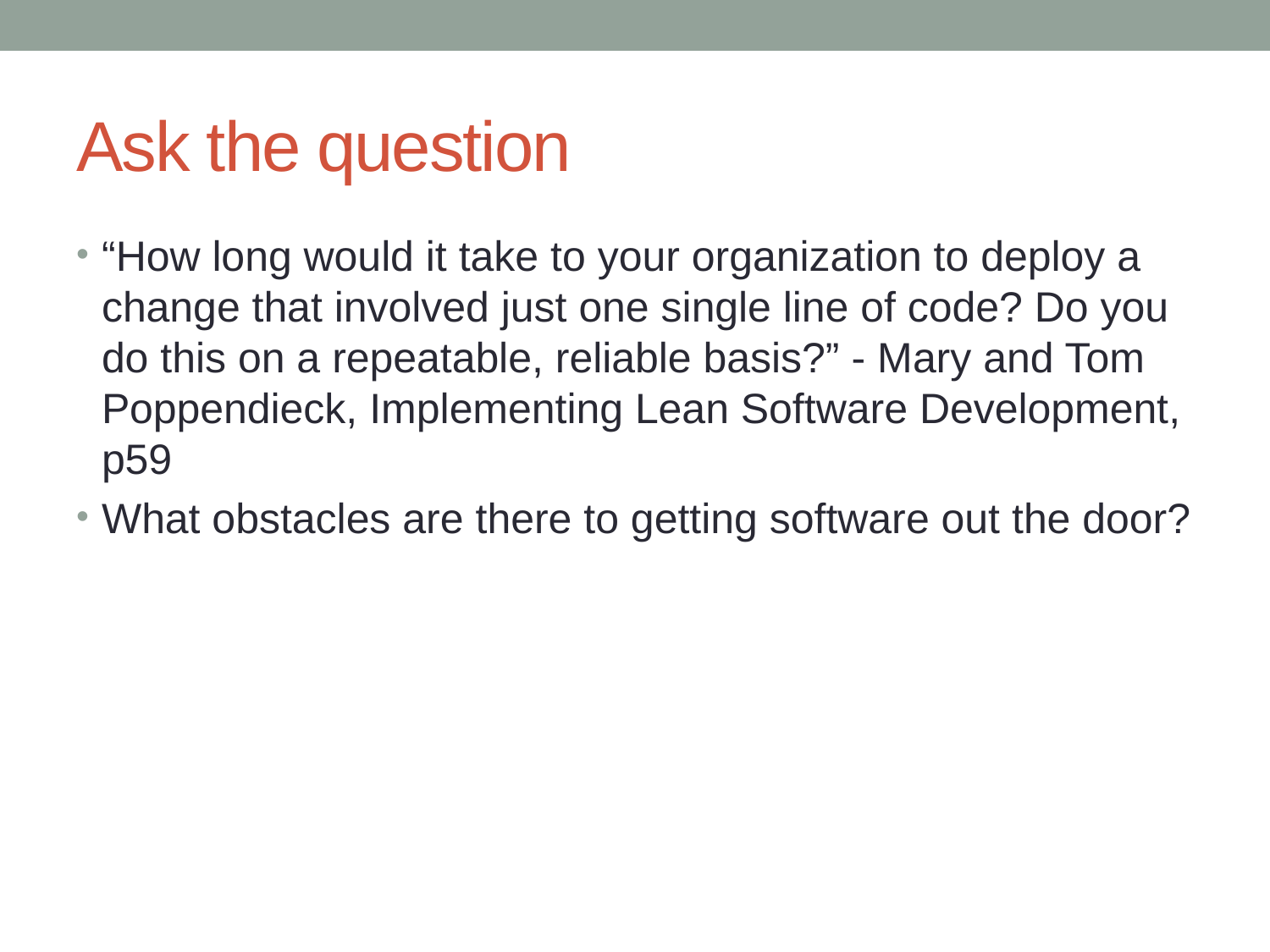

# Ask the question
“How long would it take to your organization to deploy a change that involved just one single line of code? Do you do this on a repeatable, reliable basis?” - Mary and Tom Poppendieck, Implementing Lean Software Development, p59
What obstacles are there to getting software out the door?